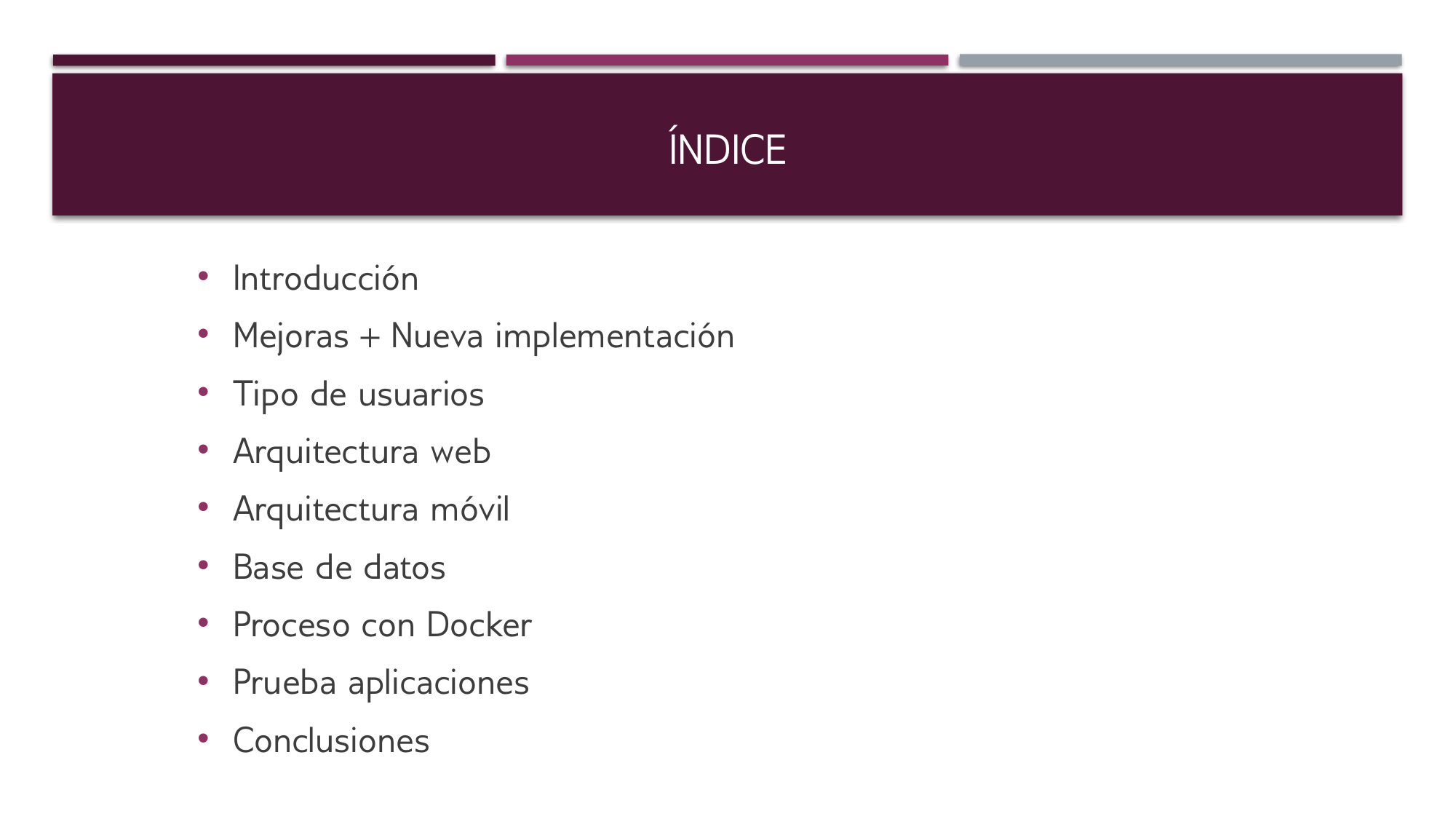

# Índice
Introducción
Mejoras + Nueva implementación
Tipo de usuarios
Arquitectura web
Arquitectura móvil
Base de datos
Proceso con Docker
Prueba aplicaciones
Conclusiones